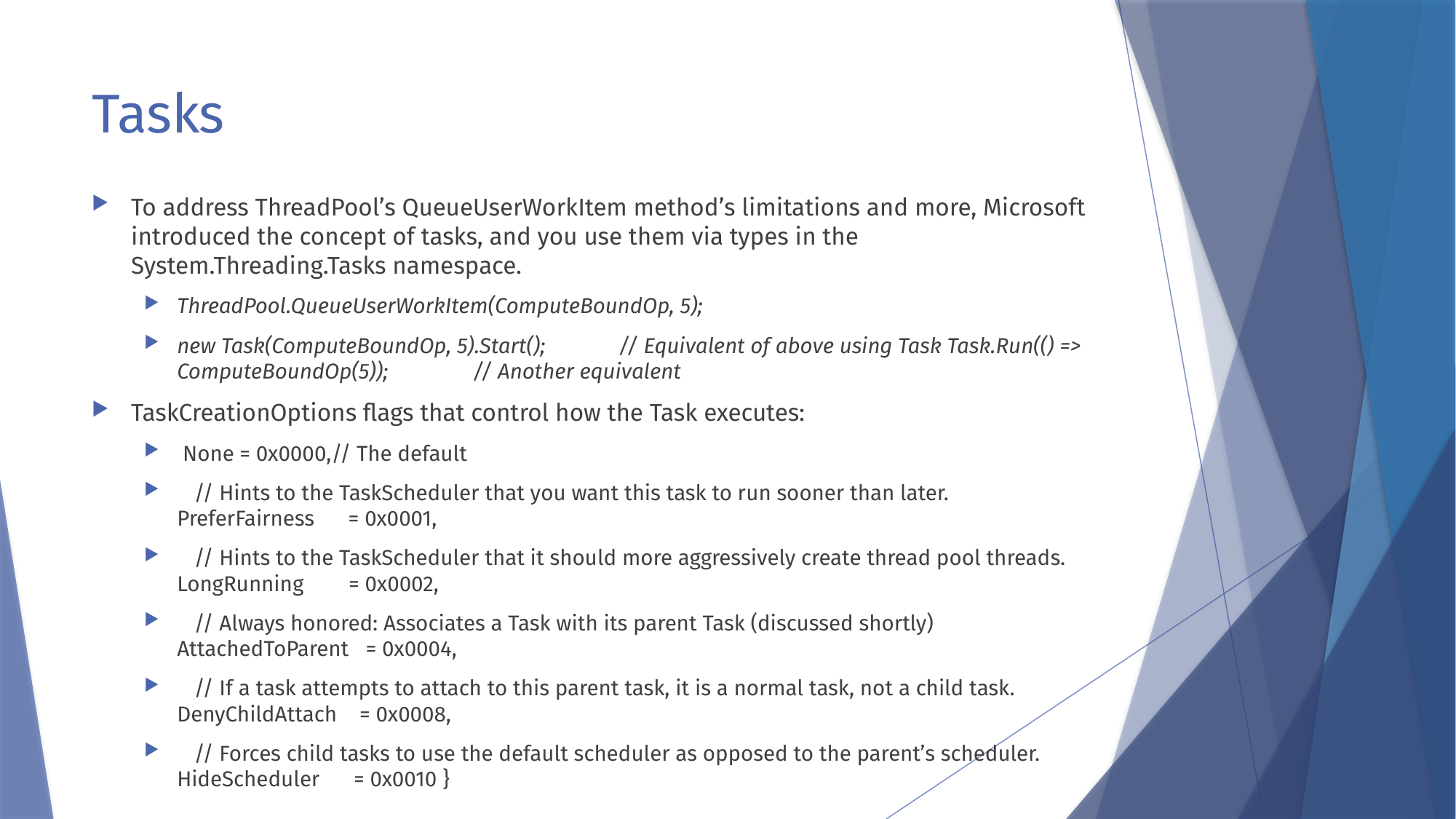

# Tasks
To address ThreadPool’s QueueUserWorkItem method’s limitations and more, Microsoft introduced the concept of tasks, and you use them via types in the System.Threading.Tasks namespace.
ThreadPool.QueueUserWorkItem(ComputeBoundOp, 5);
new Task(ComputeBoundOp, 5).Start();             // Equivalent of above using Task Task.Run(() => ComputeBoundOp(5));               // Another equivalent
TaskCreationOptions flags that control how the Task executes:
 None = 0x0000,// The default
   // Hints to the TaskScheduler that you want this task to run sooner than later.    PreferFairness      = 0x0001,
   // Hints to the TaskScheduler that it should more aggressively create thread pool threads.    LongRunning        = 0x0002,
   // Always honored: Associates a Task with its parent Task (discussed shortly)    AttachedToParent   = 0x0004,
   // If a task attempts to attach to this parent task, it is a normal task, not a child task. DenyChildAttach    = 0x0008,
   // Forces child tasks to use the default scheduler as opposed to the parent’s scheduler.    HideScheduler      = 0x0010 }